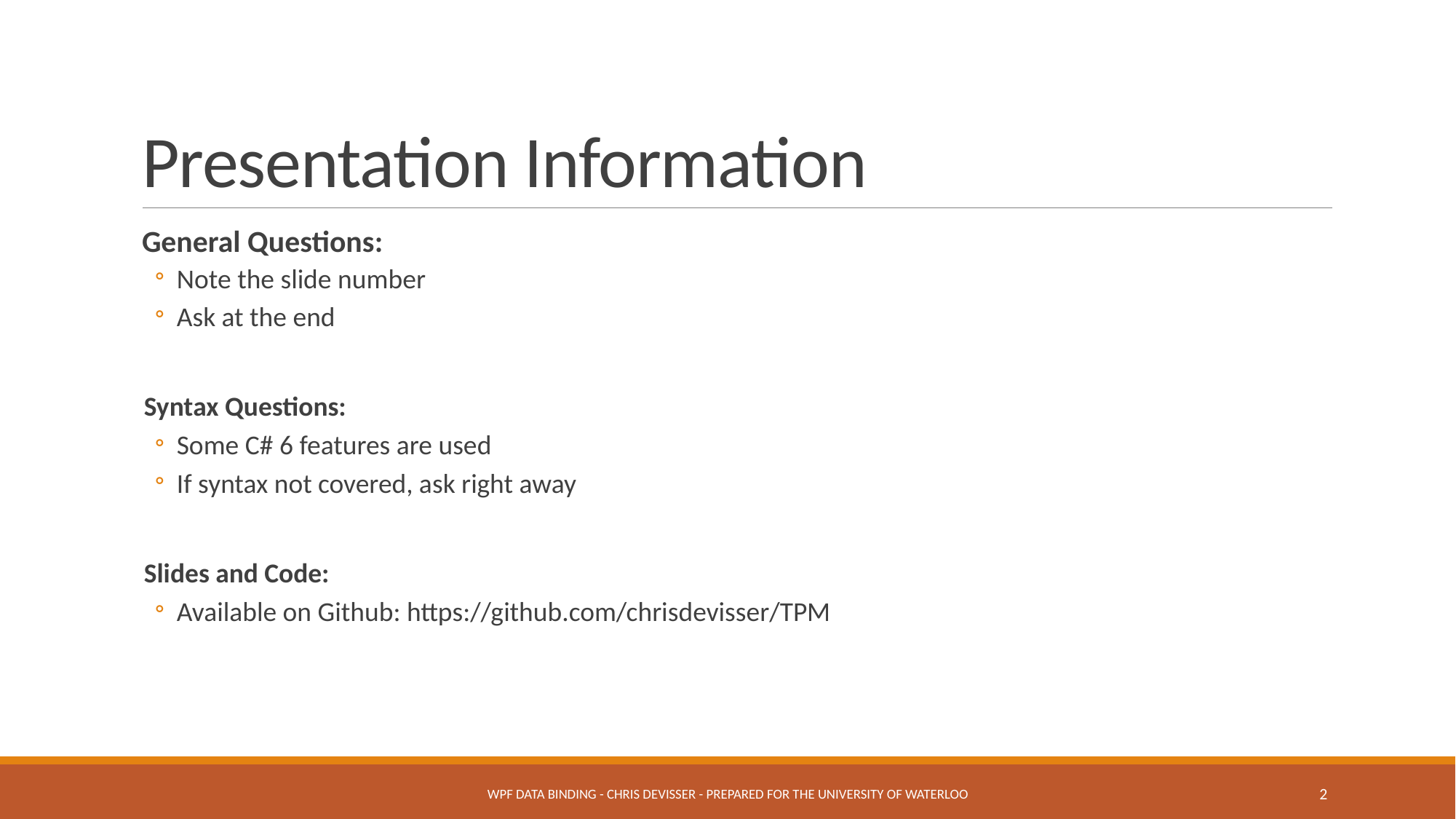

# Presentation Information
General Questions:
Note the slide number
Ask at the end

Syntax Questions:
Some C# 6 features are used
If syntax not covered, ask right away

Slides and Code:
Available on Github: https://github.com/chrisdevisser/TPM
WPF Data Binding - Chris DeVisser - Prepared for the University of Waterloo
2